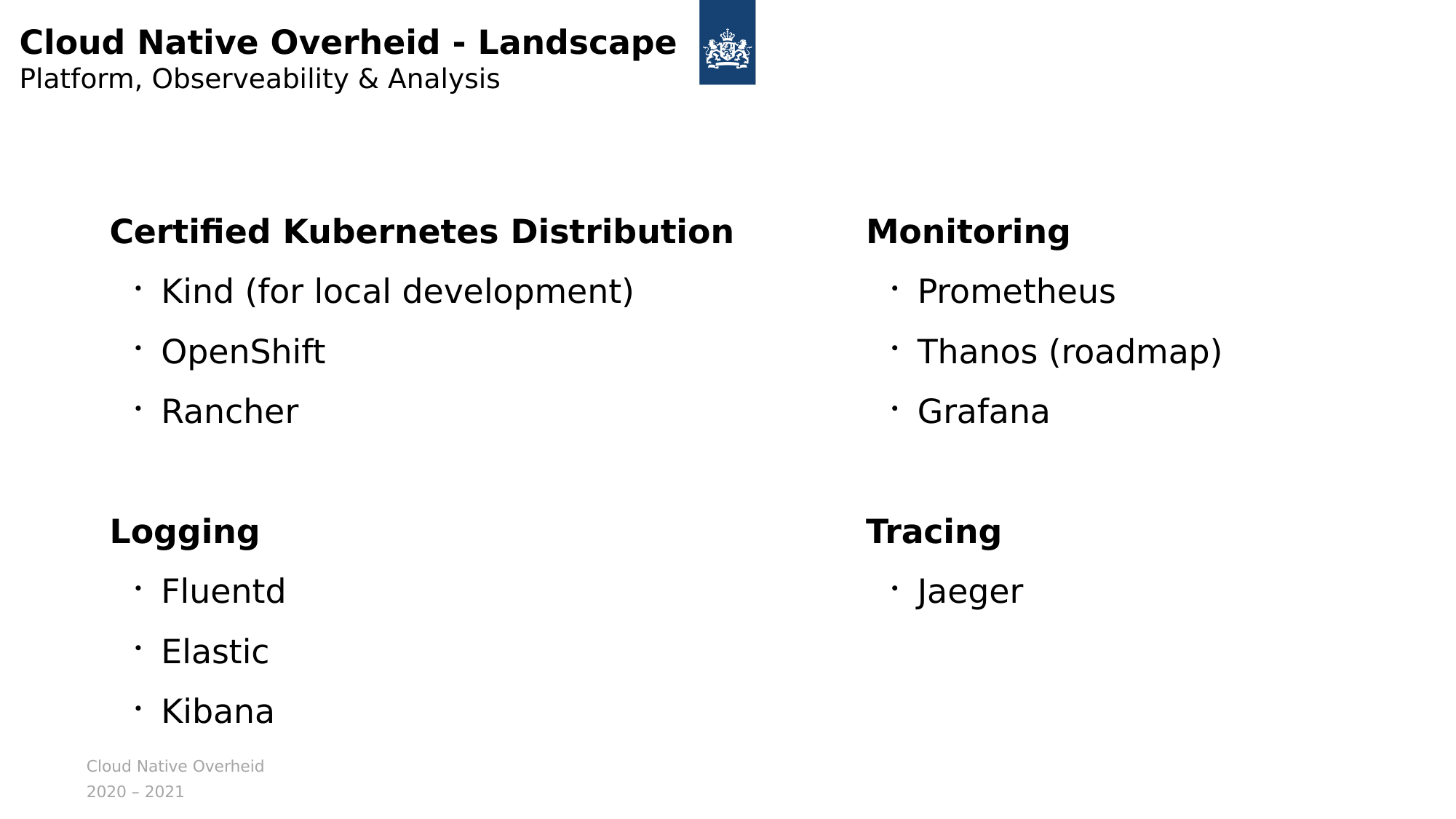

Cloud Native Overheid - Landscape
Platform, Observeability & Analysis
Certified Kubernetes Distribution
Kind (for local development)
OpenShift
Rancher

Logging
Fluentd
Elastic
Kibana

Monitoring
Prometheus
Thanos (roadmap)
Grafana

Tracing
Jaeger